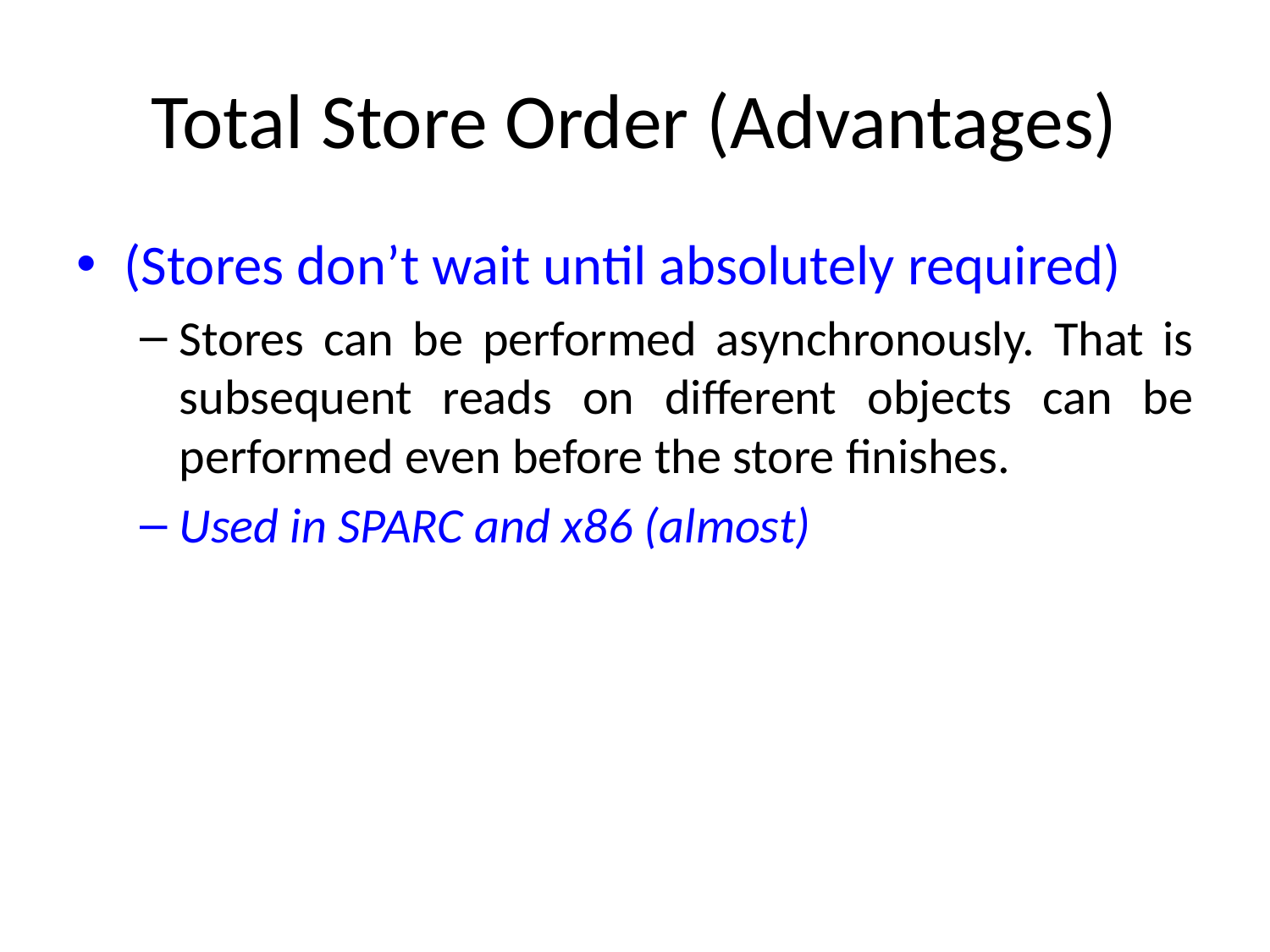

# Total Store Order (Advantages)
(Stores don’t wait until absolutely required)
Stores can be performed asynchronously. That is subsequent reads on different objects can be performed even before the store finishes.
Used in SPARC and x86 (almost)